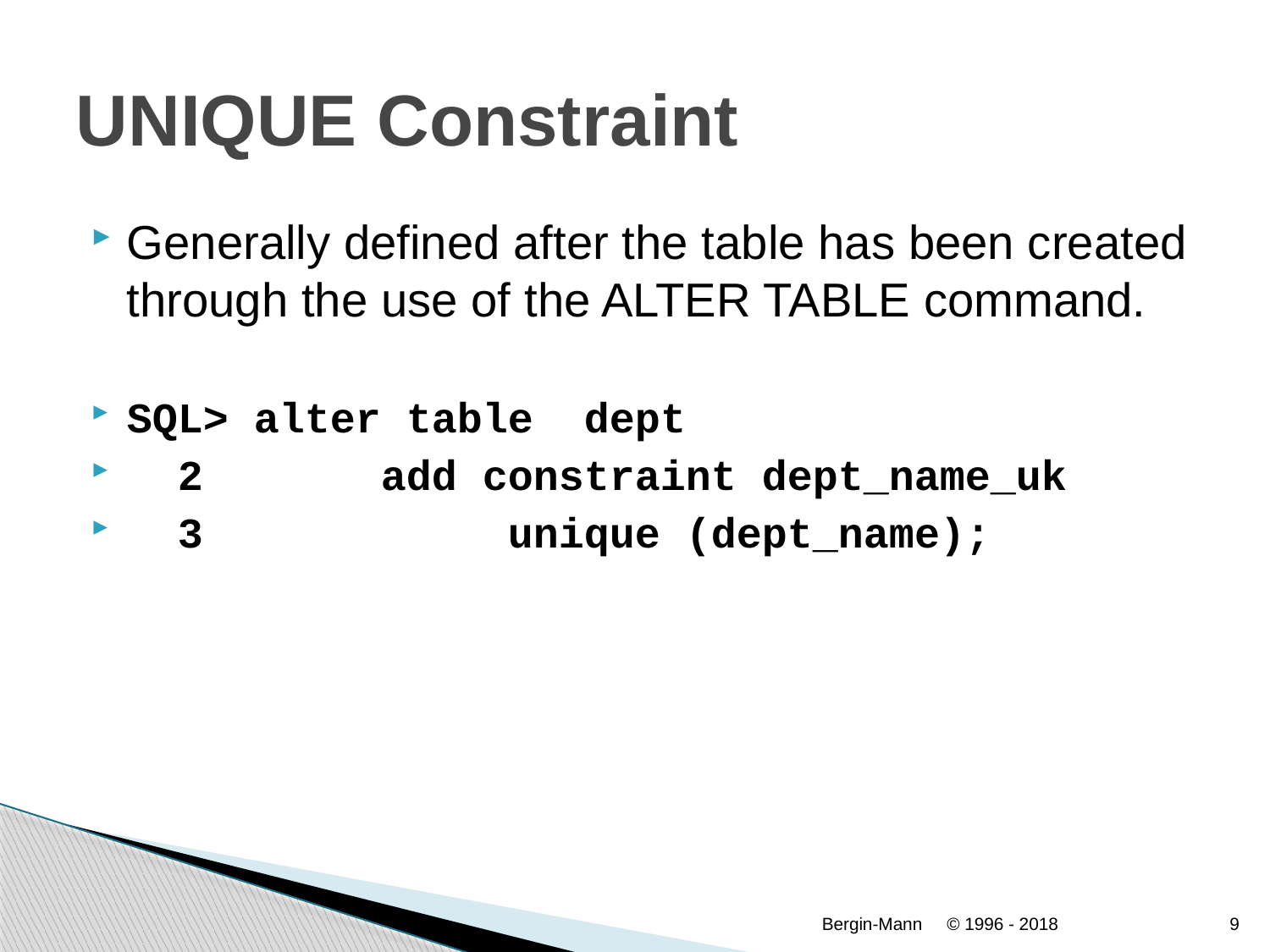

# UNIQUE Constraint
Generally defined after the table has been created through the use of the ALTER TABLE command.
SQL> alter table  dept
  2  	add constraint	dept_name_uk
  3  	     unique (dept_name);

Bergin-Mann
© 1996 - 2018
9